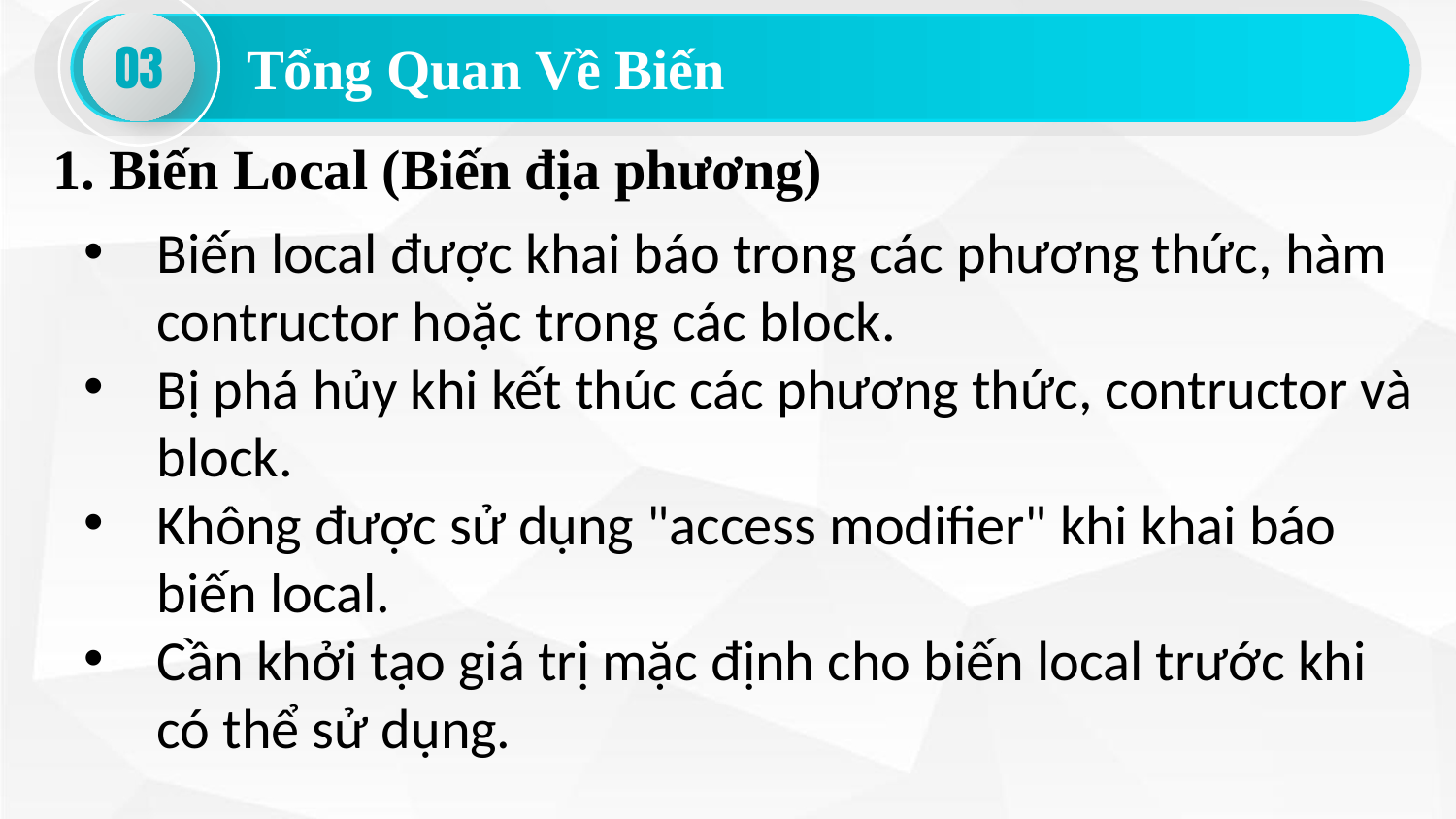

03
Tổng Quan Về Biến
1. Biến Local (Biến địa phương)
Biến local được khai báo trong các phương thức, hàm contructor hoặc trong các block.
Bị phá hủy khi kết thúc các phương thức, contructor và block.
Không được sử dụng "access modifier" khi khai báo biến local.
Cần khởi tạo giá trị mặc định cho biến local trước khi có thể sử dụng.